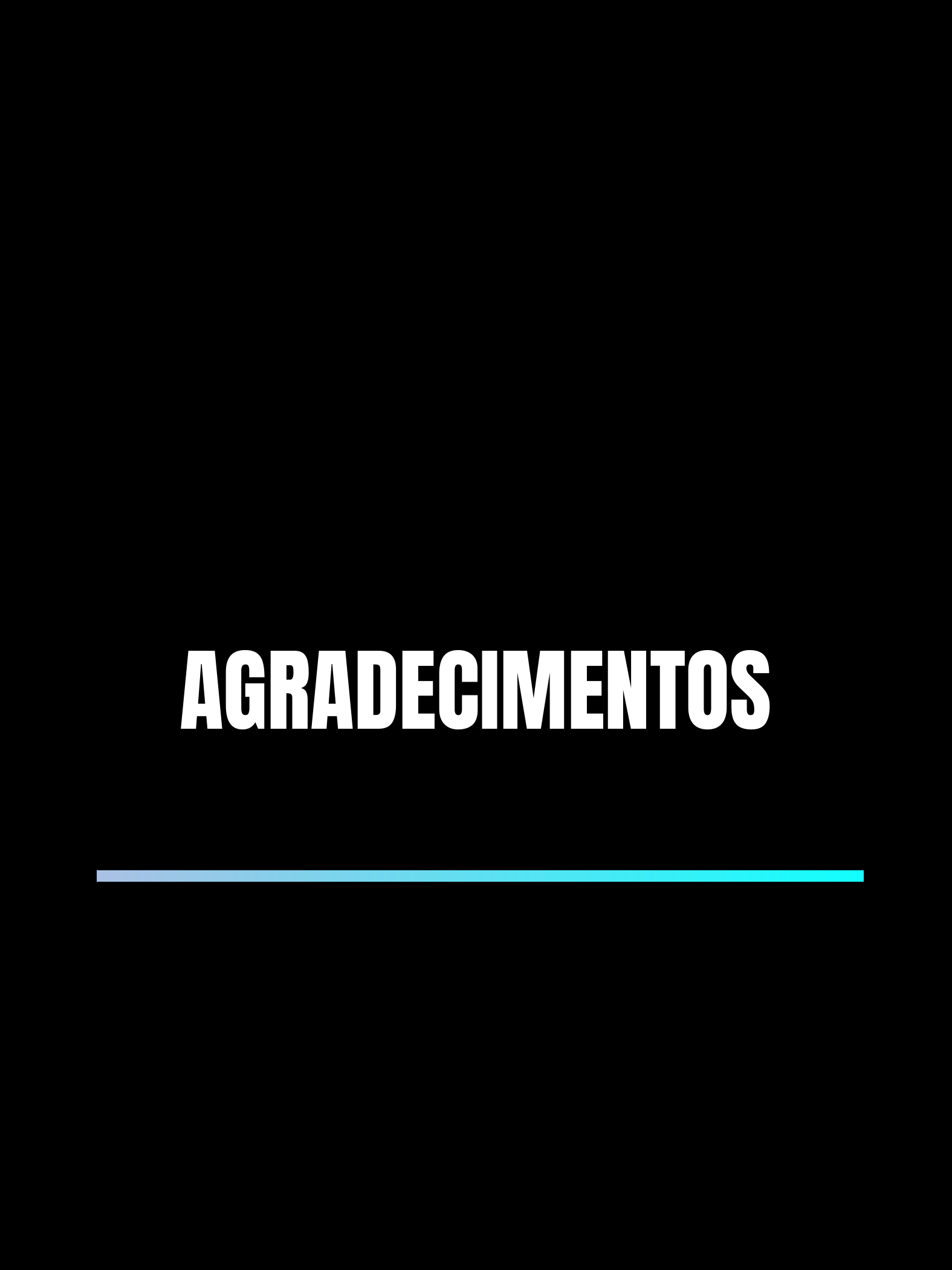

AGRADECIMENTOS

SELETORES CSS PARA JEDIS - FELIPE AGUIAR
12